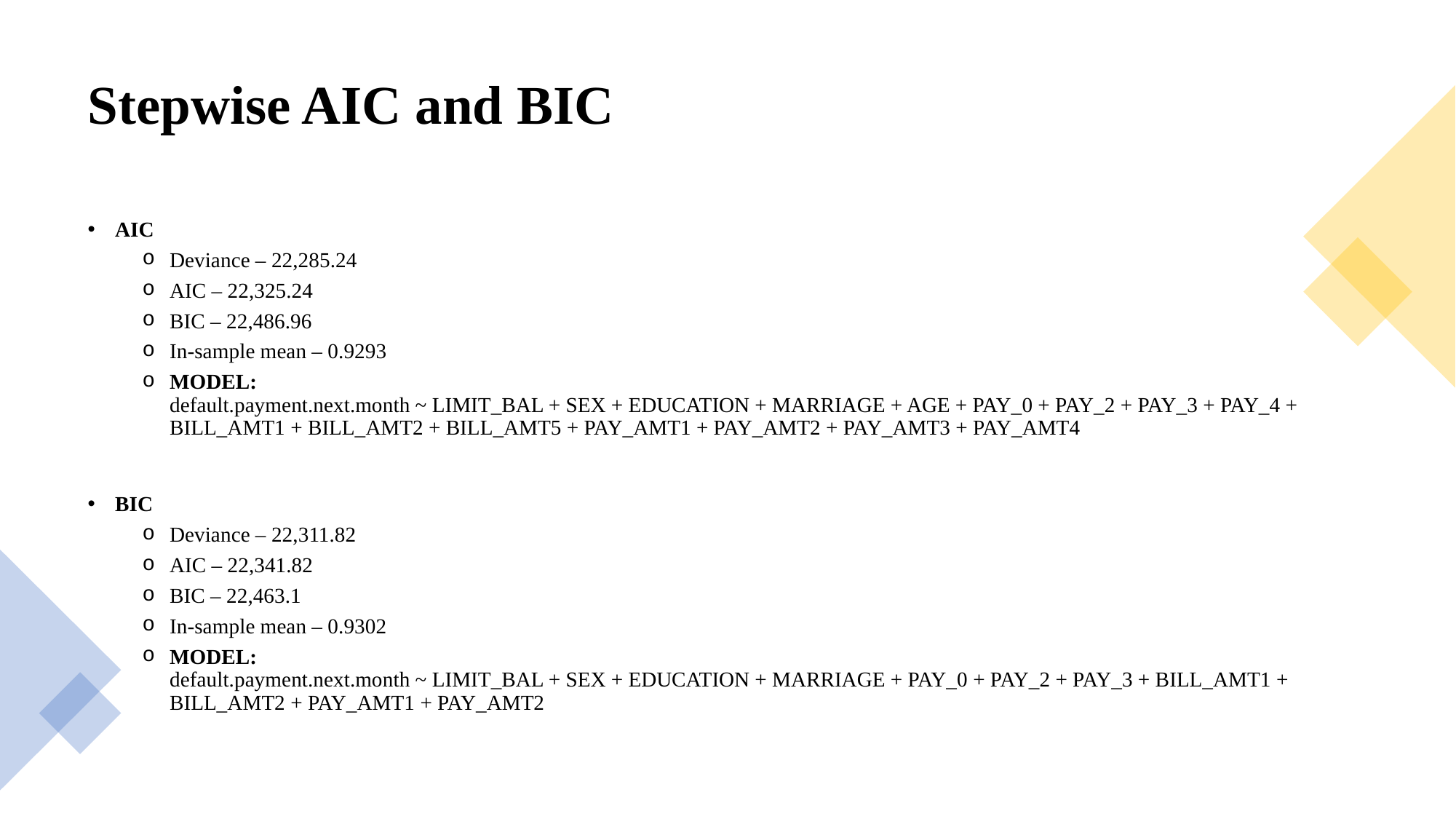

# Stepwise AIC and BIC

AIC
Deviance – 22,285.24
AIC – 22,325.24
BIC – 22,486.96
In-sample mean – 0.9293
MODEL:
default.payment.next.month ~ LIMIT_BAL + SEX + EDUCATION + MARRIAGE + AGE + PAY_0 + PAY_2 + PAY_3 + PAY_4 + BILL_AMT1 + BILL_AMT2 + BILL_AMT5 + PAY_AMT1 + PAY_AMT2 + PAY_AMT3 + PAY_AMT4

BIC
Deviance – 22,311.82
AIC – 22,341.82
BIC – 22,463.1
In-sample mean – 0.9302
MODEL:
default.payment.next.month ~ LIMIT_BAL + SEX + EDUCATION + MARRIAGE + PAY_0 + PAY_2 + PAY_3 + BILL_AMT1 +  BILL_AMT2 + PAY_AMT1 + PAY_AMT2